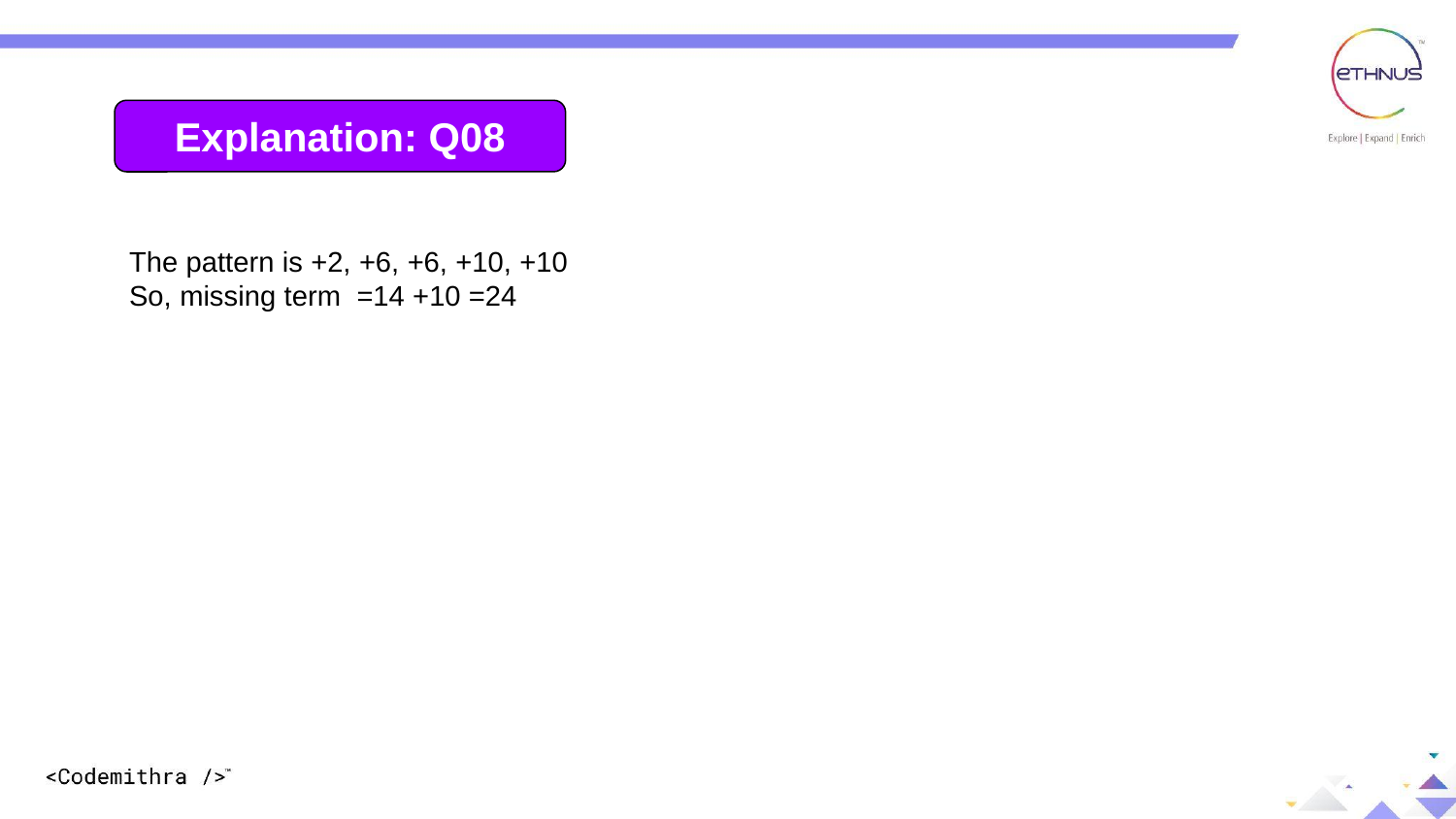

Explanation: Q08

The pattern is +2, +6, +6, +10, +10
So, missing term  =14 +10 =24